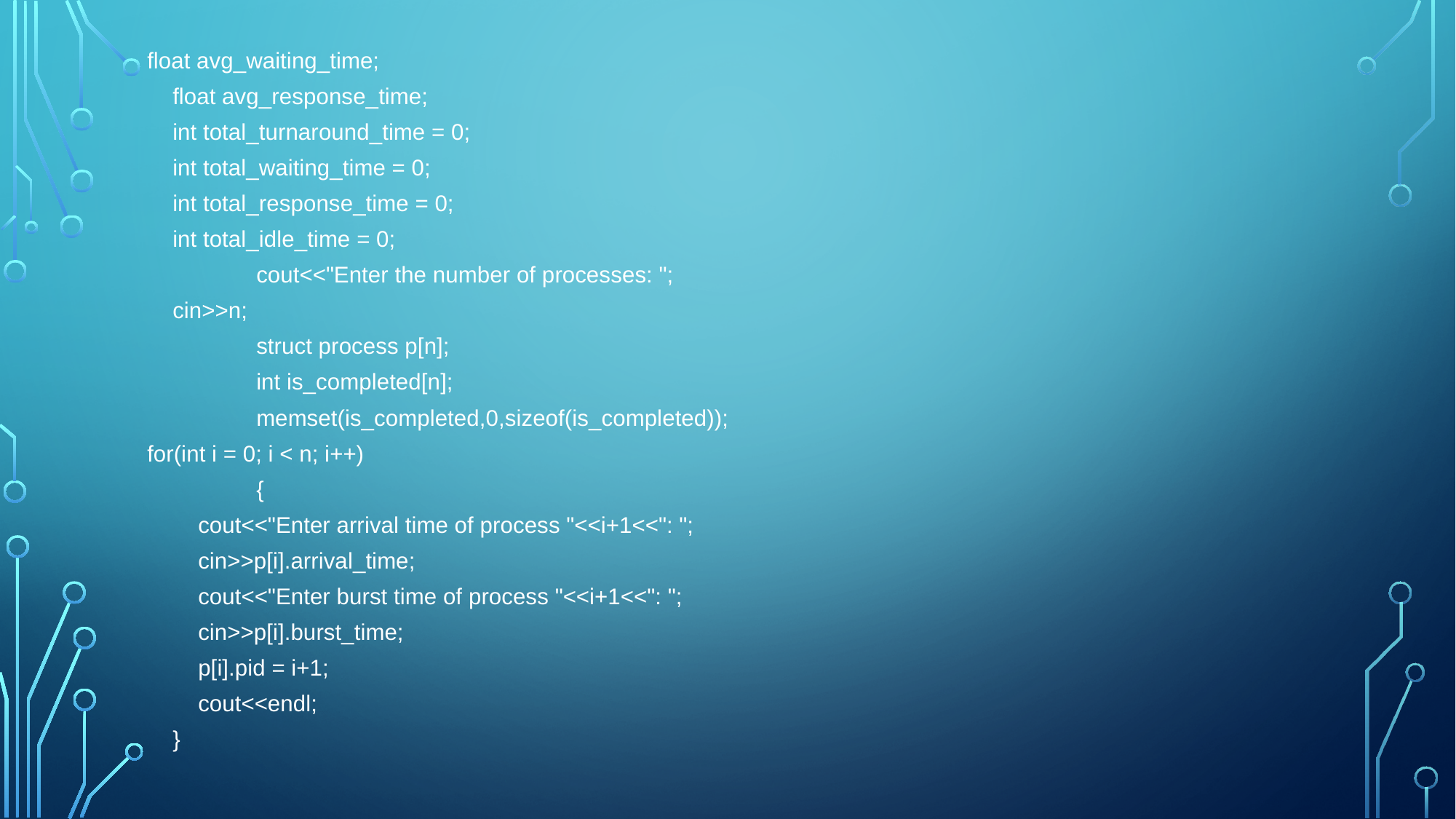

float avg_waiting_time;
    float avg_response_time;
    int total_turnaround_time = 0;
    int total_waiting_time = 0;
    int total_response_time = 0;
    int total_idle_time = 0;
	cout<<"Enter the number of processes: ";
    cin>>n;
	struct process p[n];
	int is_completed[n];
	memset(is_completed,0,sizeof(is_completed));
for(int i = 0; i < n; i++)
	{
        cout<<"Enter arrival time of process "<<i+1<<": ";
        cin>>p[i].arrival_time;
        cout<<"Enter burst time of process "<<i+1<<": ";
        cin>>p[i].burst_time;
        p[i].pid = i+1;
        cout<<endl;
    }